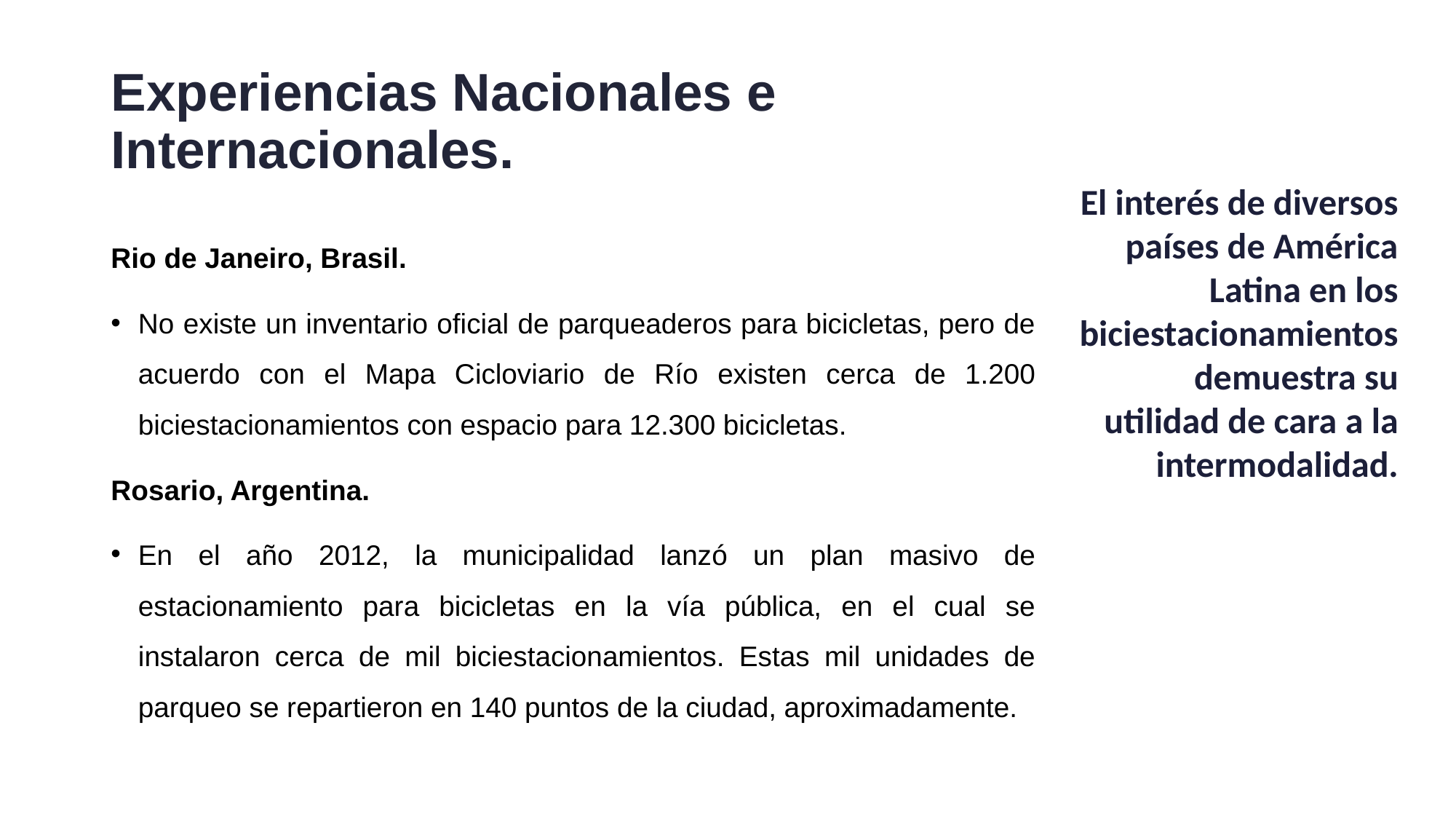

# Experiencias Nacionales e Internacionales.
El interés de diversos países de América Latina en los biciestacionamientos demuestra su utilidad de cara a la intermodalidad.
Rio de Janeiro, Brasil.
No existe un inventario oficial de parqueaderos para bicicletas, pero de acuerdo con el Mapa Cicloviario de Río existen cerca de 1.200 biciestacionamientos con espacio para 12.300 bicicletas.
Rosario, Argentina.
En el año 2012, la municipalidad lanzó un plan masivo de estacionamiento para bicicletas en la vía pública, en el cual se instalaron cerca de mil biciestacionamientos. Estas mil unidades de parqueo se repartieron en 140 puntos de la ciudad, aproximadamente.